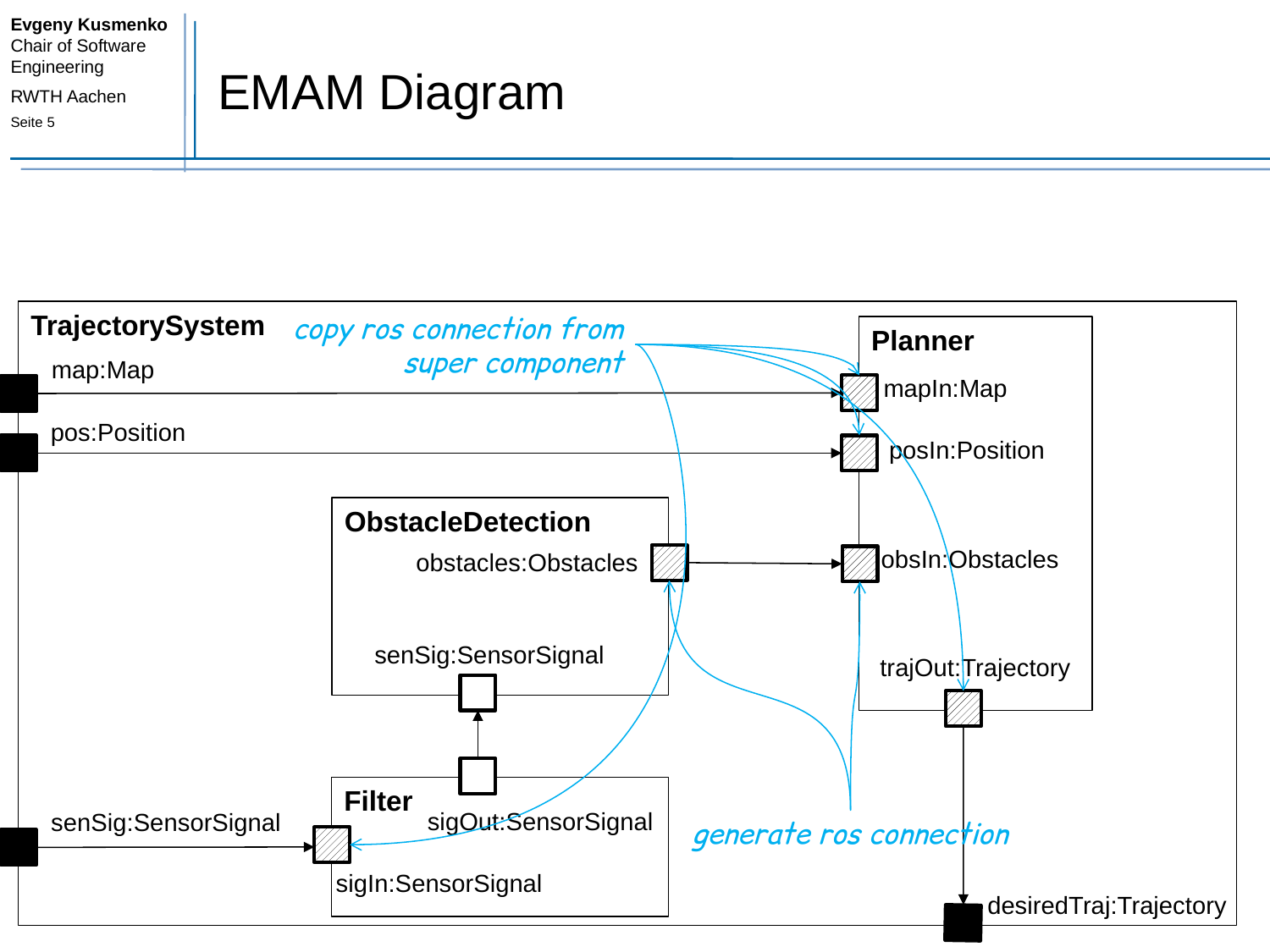

# EMAM Diagram
TrajectorySystem
copy ros connection from super component
Planner
map:Map
mapIn:Map

pos:Position
posIn:Position

ObstacleDetection
obsIn:Obstacles
obstacles:Obstacles

senSig:SensorSignal
trajOut:Trajectory

Filter
sigOut:SensorSignal
senSig:SensorSignal
generate ros connection

sigIn:SensorSignal
desiredTraj:Trajectory